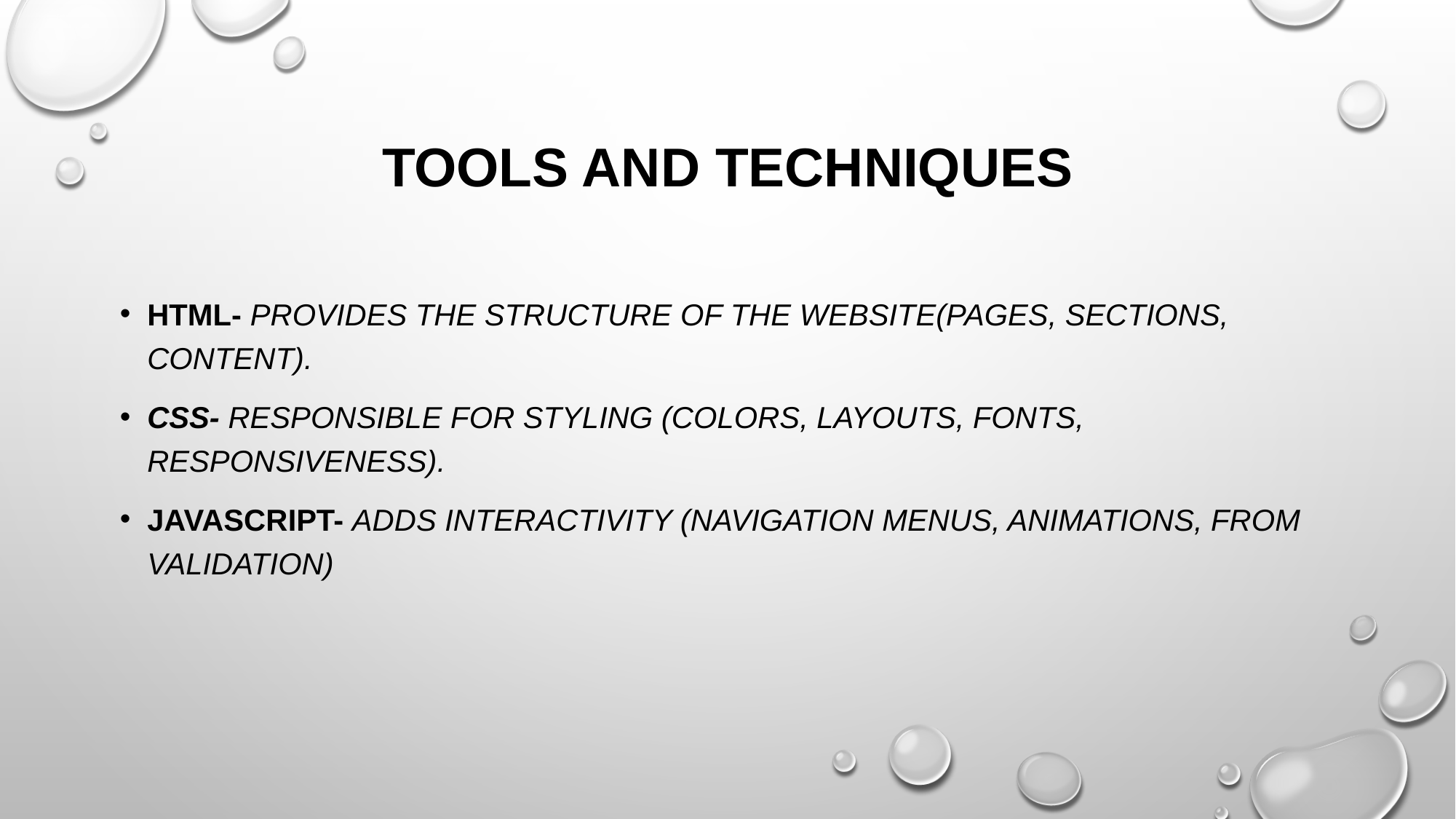

# Tools and Techniques
Html- provides the structure of the website(pages, sections, content).
Css- responsible for styling (colors, layouts, fonts, responsiveness).
JAVAScript- Adds interactivity (navigation menus, animations, from  validation)